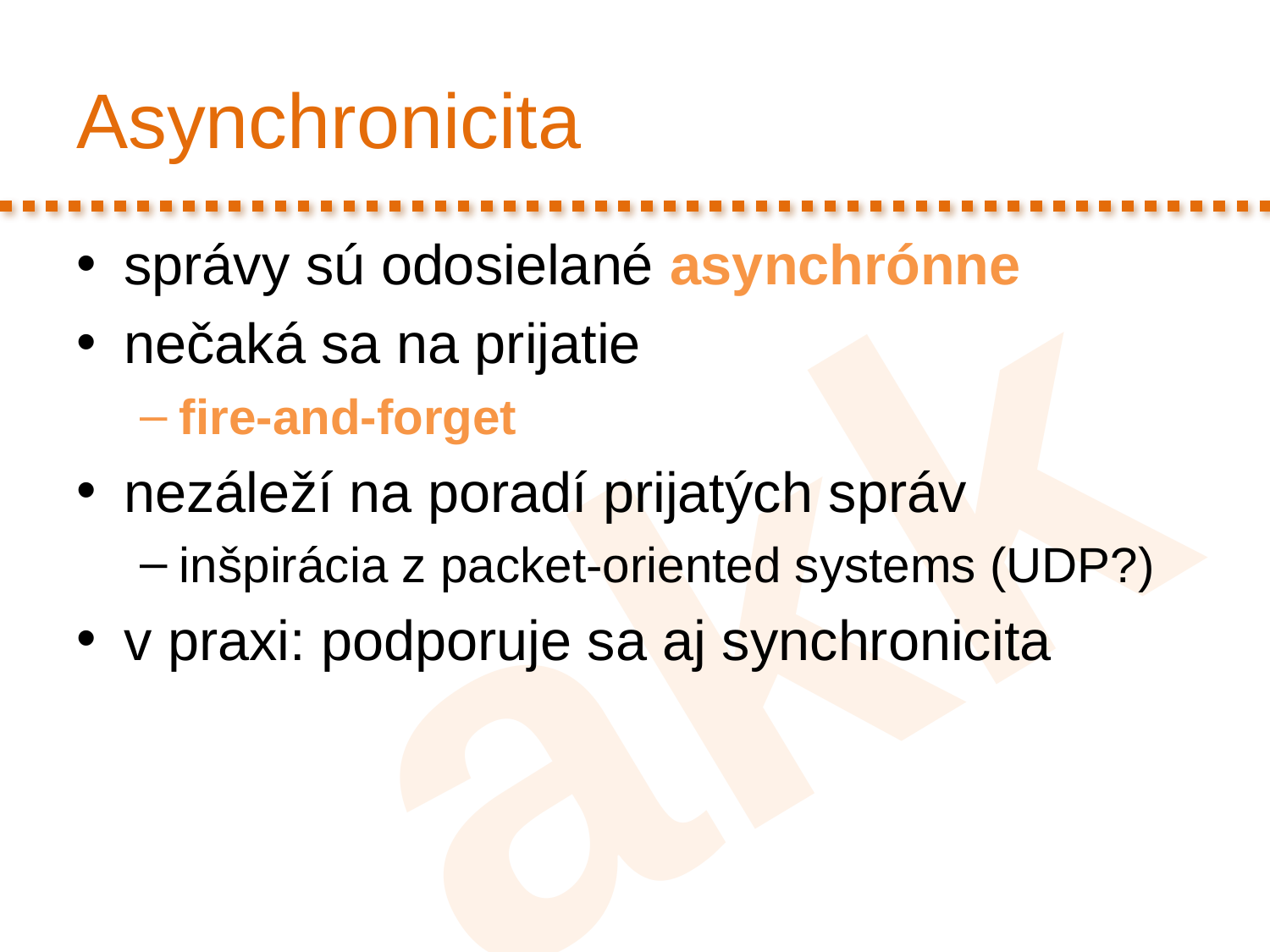

# Asynchronicita
správy sú odosielané asynchrónne
nečaká sa na prijatie
fire-and-forget
nezáleží na poradí prijatých správ
inšpirácia z packet-oriented systems (UDP?)
v praxi: podporuje sa aj synchronicita